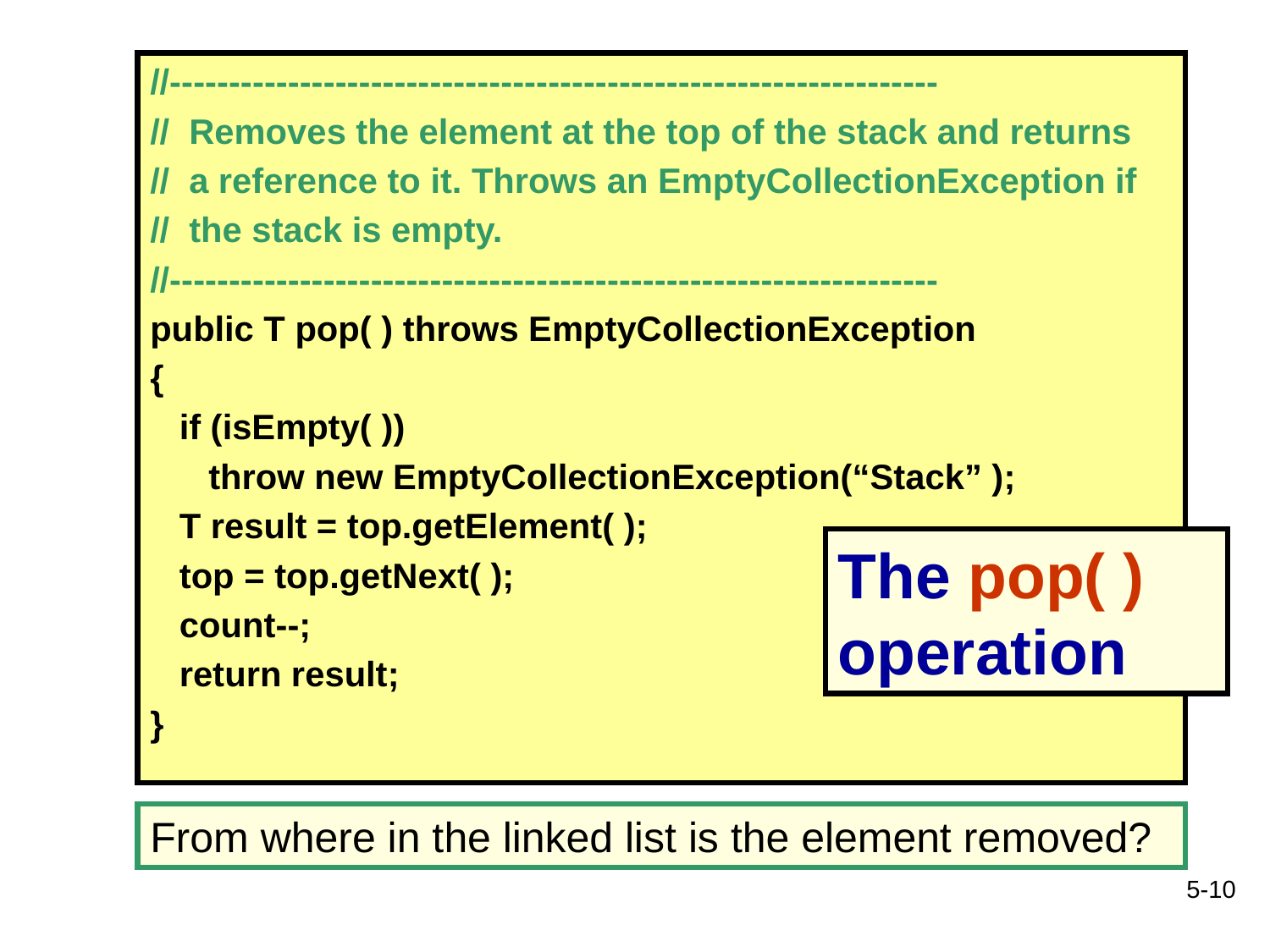

//-----------------------------------------------------------------
//  Removes the element at the top of the stack and returns
//  a reference to it. Throws an EmptyCollectionException if
//  the stack is empty.
//-----------------------------------------------------------------
public T pop( ) throws EmptyCollectionException
{
   if (isEmpty( ))
      throw new EmptyCollectionException(“Stack” );
   T result = top.getElement( );
   top = top.getNext( );
   count--;
   return result;
}
The pop( ) operation
From where in the linked list is the element removed?
5-10